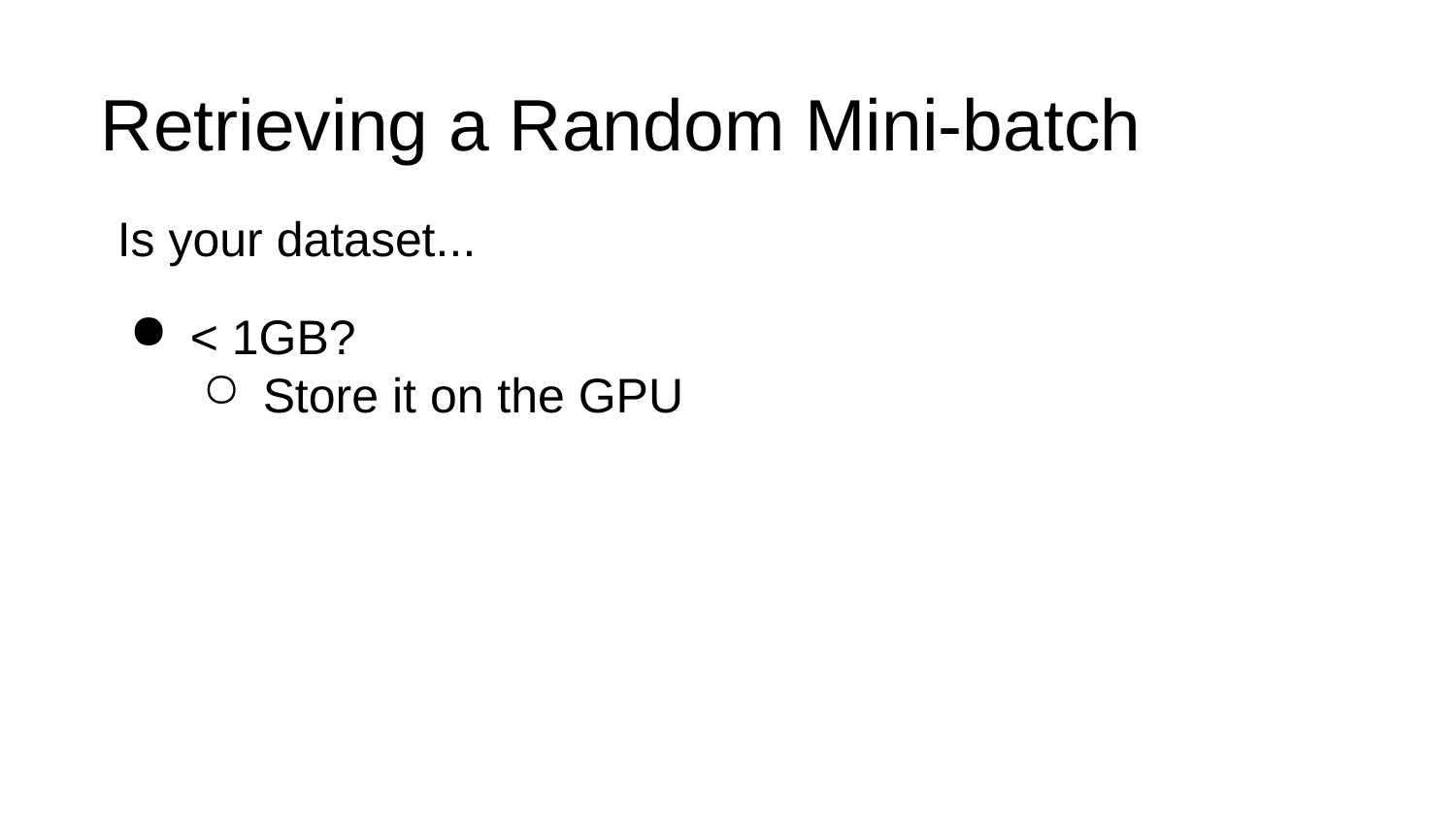

Retrieving a Random Mini-batch
Is your dataset...
< 1GB?
Store it on the GPU